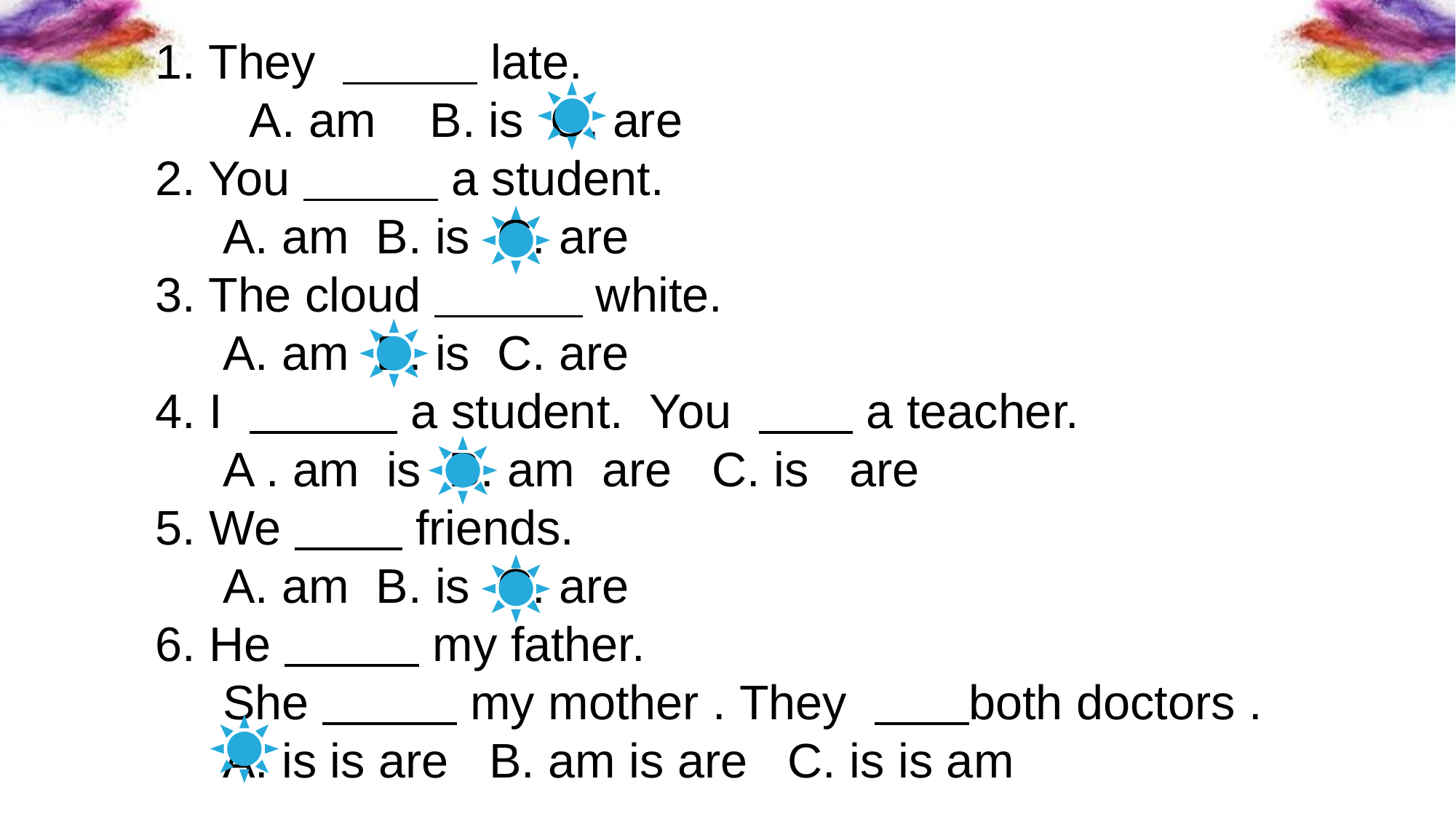

1. They             late.
       A. am    B. is  C. are
2. You            a student.
     A. am  B. is  C. are
3. The cloud             white.
     A. am  B. is  C. are
4. I              a student.  You          a teacher.
     A . am  is  B. am  are   C. is   are
5. We          friends.
     A. am  B. is  C. are
6. He            my father.
     She            my mother . They         both doctors .
     A. is is are   B. am is are   C. is is am